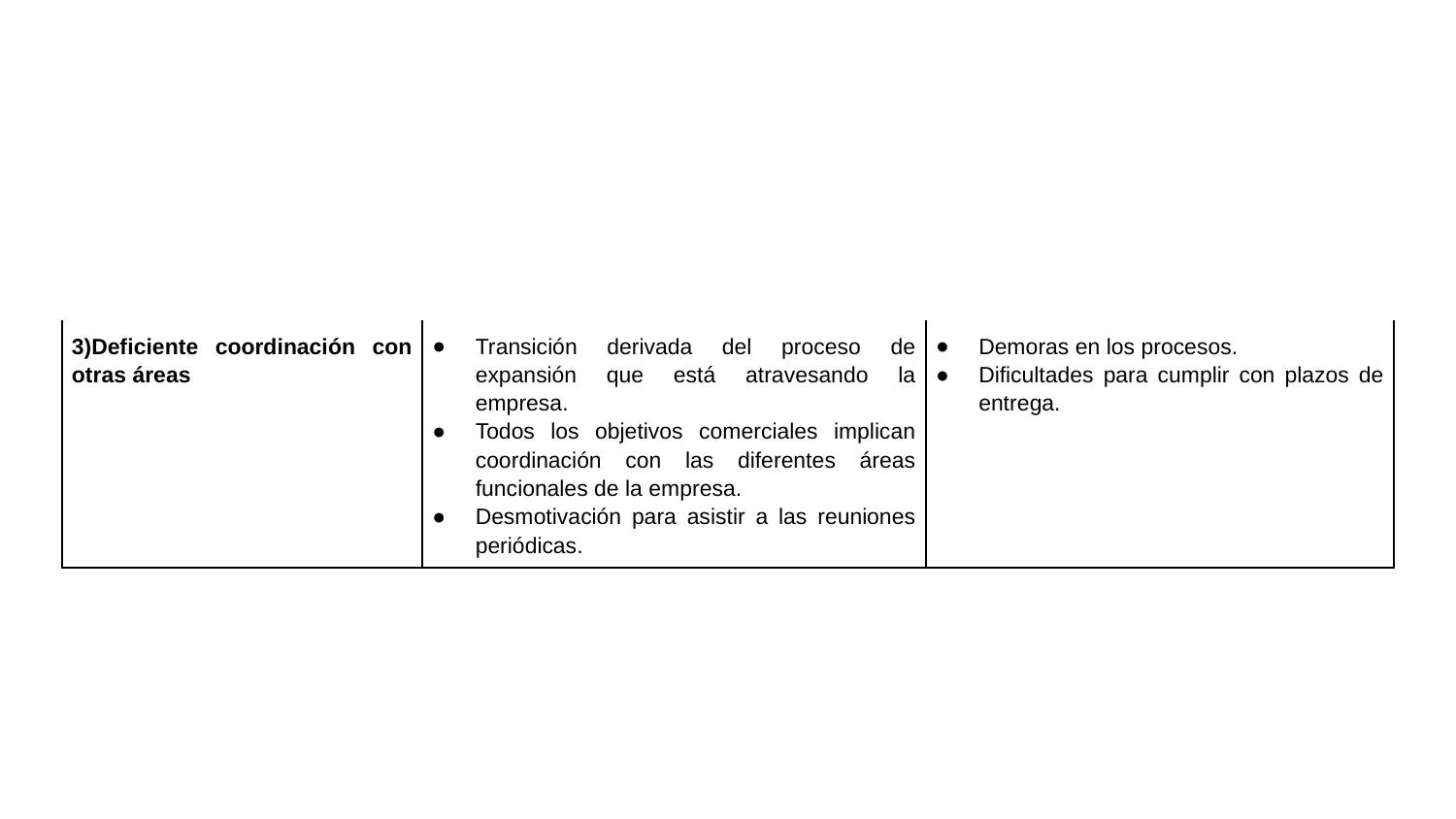

| 3)Deficiente coordinación con otras áreas | Transición derivada del proceso de expansión que está atravesando la empresa. Todos los objetivos comerciales implican coordinación con las diferentes áreas funcionales de la empresa. Desmotivación para asistir a las reuniones periódicas. | Demoras en los procesos. Dificultades para cumplir con plazos de entrega. |
| --- | --- | --- |